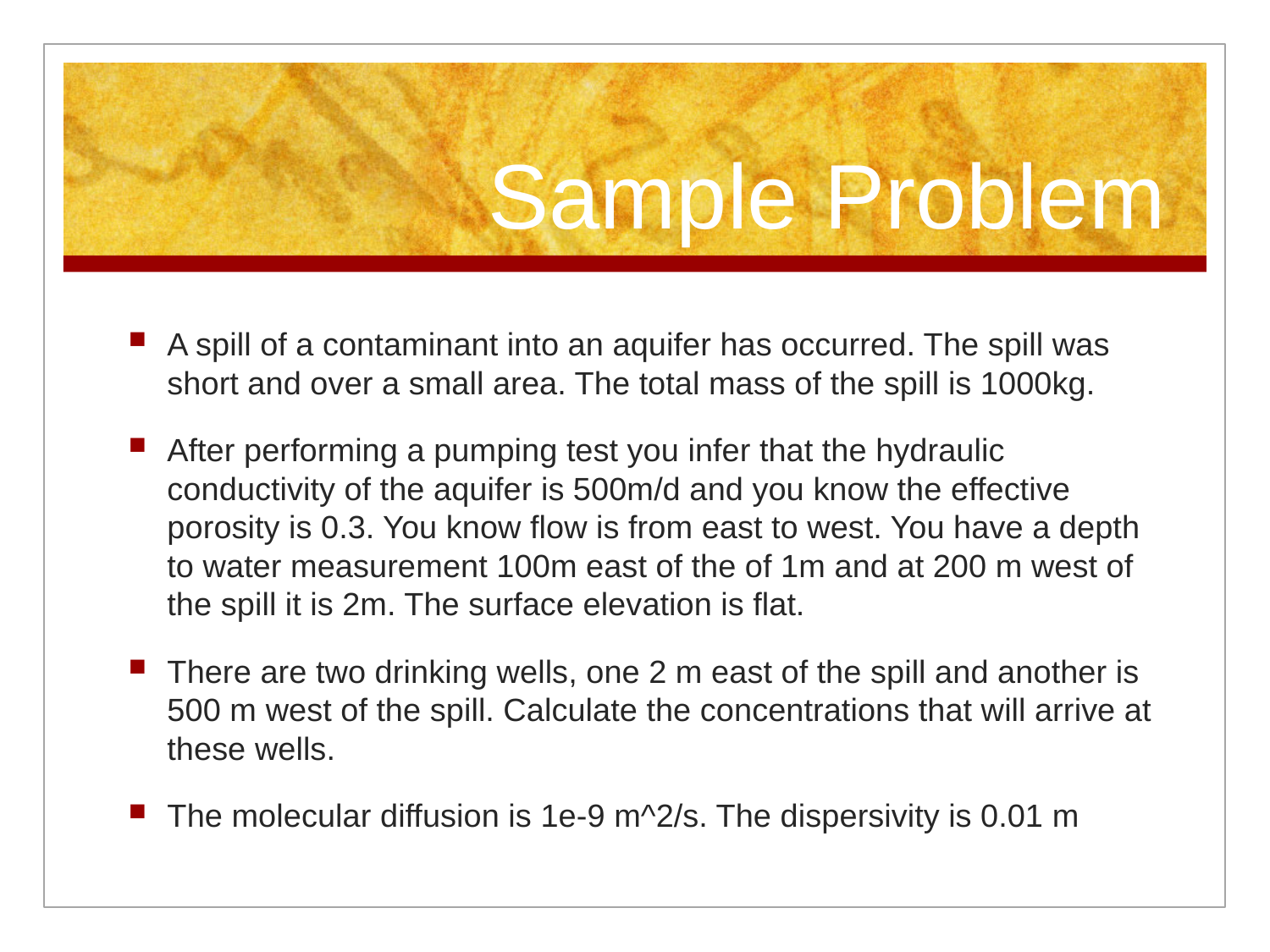

# Sample Problem
A spill of a contaminant into an aquifer has occurred. The spill was short and over a small area. The total mass of the spill is 1000kg.
After performing a pumping test you infer that the hydraulic conductivity of the aquifer is 500m/d and you know the effective porosity is 0.3. You know flow is from east to west. You have a depth to water measurement 100m east of the of 1m and at 200 m west of the spill it is 2m. The surface elevation is flat.
There are two drinking wells, one 2 m east of the spill and another is 500 m west of the spill. Calculate the concentrations that will arrive at these wells.
The molecular diffusion is 1e-9 m^2/s. The dispersivity is 0.01 m